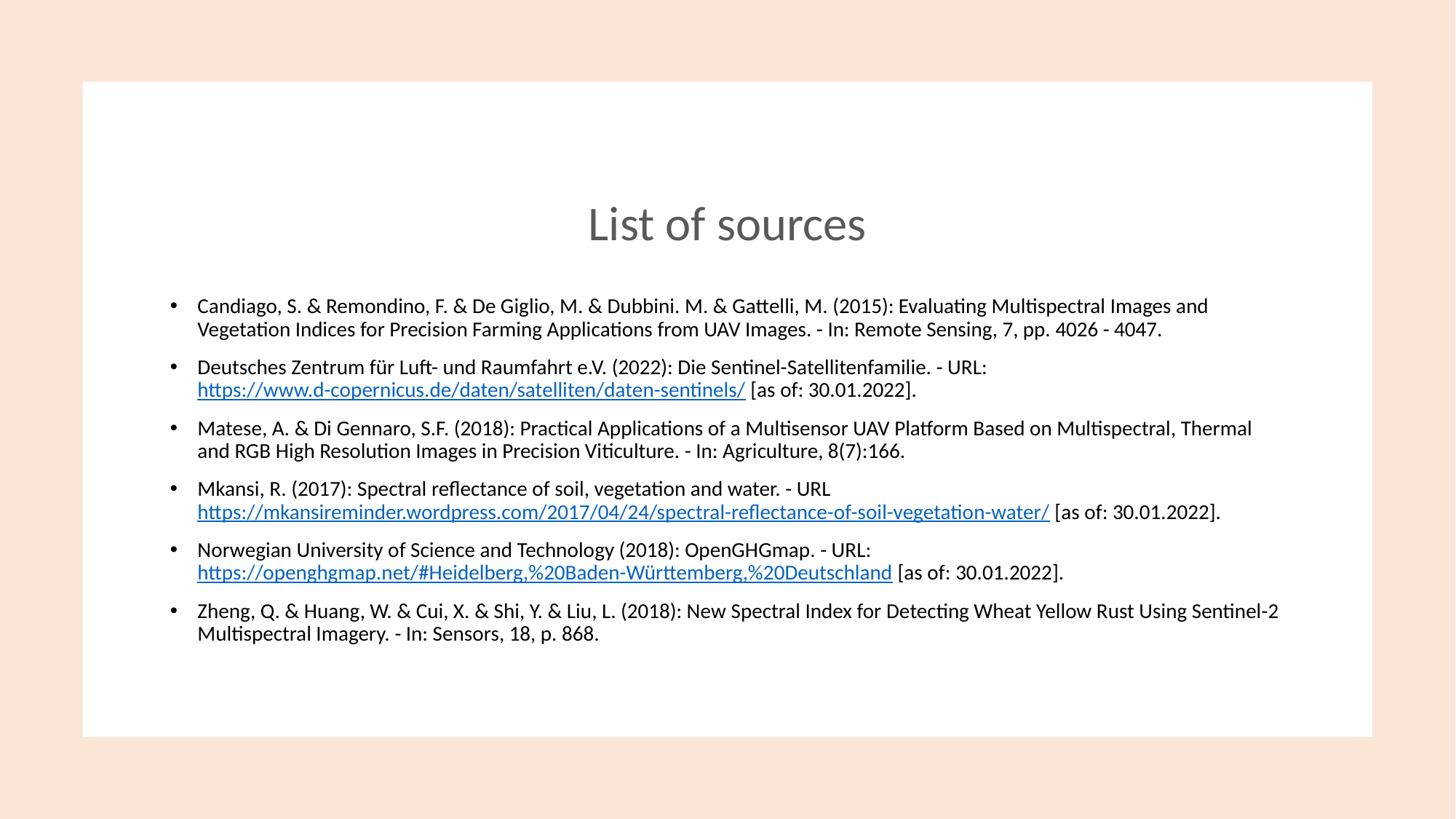

# List of sources
Candiago, S. & Remondino, F. & De Giglio, M. & Dubbini. M. & Gattelli, M. (2015): Evaluating Multispectral Images and Vegetation Indices for Precision Farming Applications from UAV Images. - In: Remote Sensing, 7, pp. 4026 - 4047.
Deutsches Zentrum für Luft- und Raumfahrt e.V. (2022): Die Sentinel-Satellitenfamilie. - URL: https://www.d-copernicus.de/daten/satelliten/daten-sentinels/ [as of: 30.01.2022].
Matese, A. & Di Gennaro, S.F. (2018): Practical Applications of a Multisensor UAV Platform Based on Multispectral, Thermal and RGB High Resolution Images in Precision Viticulture. - In: Agriculture, 8(7):166.
Mkansi, R. (2017): Spectral reflectance of soil, vegetation and water. - URL https://mkansireminder.wordpress.com/2017/04/24/spectral-reflectance-of-soil-vegetation-water/ [as of: 30.01.2022].
Norwegian University of Science and Technology (2018): OpenGHGmap. - URL: https://openghgmap.net/#Heidelberg,%20Baden-Württemberg,%20Deutschland [as of: 30.01.2022].
Zheng, Q. & Huang, W. & Cui, X. & Shi, Y. & Liu, L. (2018): New Spectral Index for Detecting Wheat Yellow Rust Using Sentinel-2 Multispectral Imagery. - In: Sensors, 18, p. 868.

02.02.2022
20